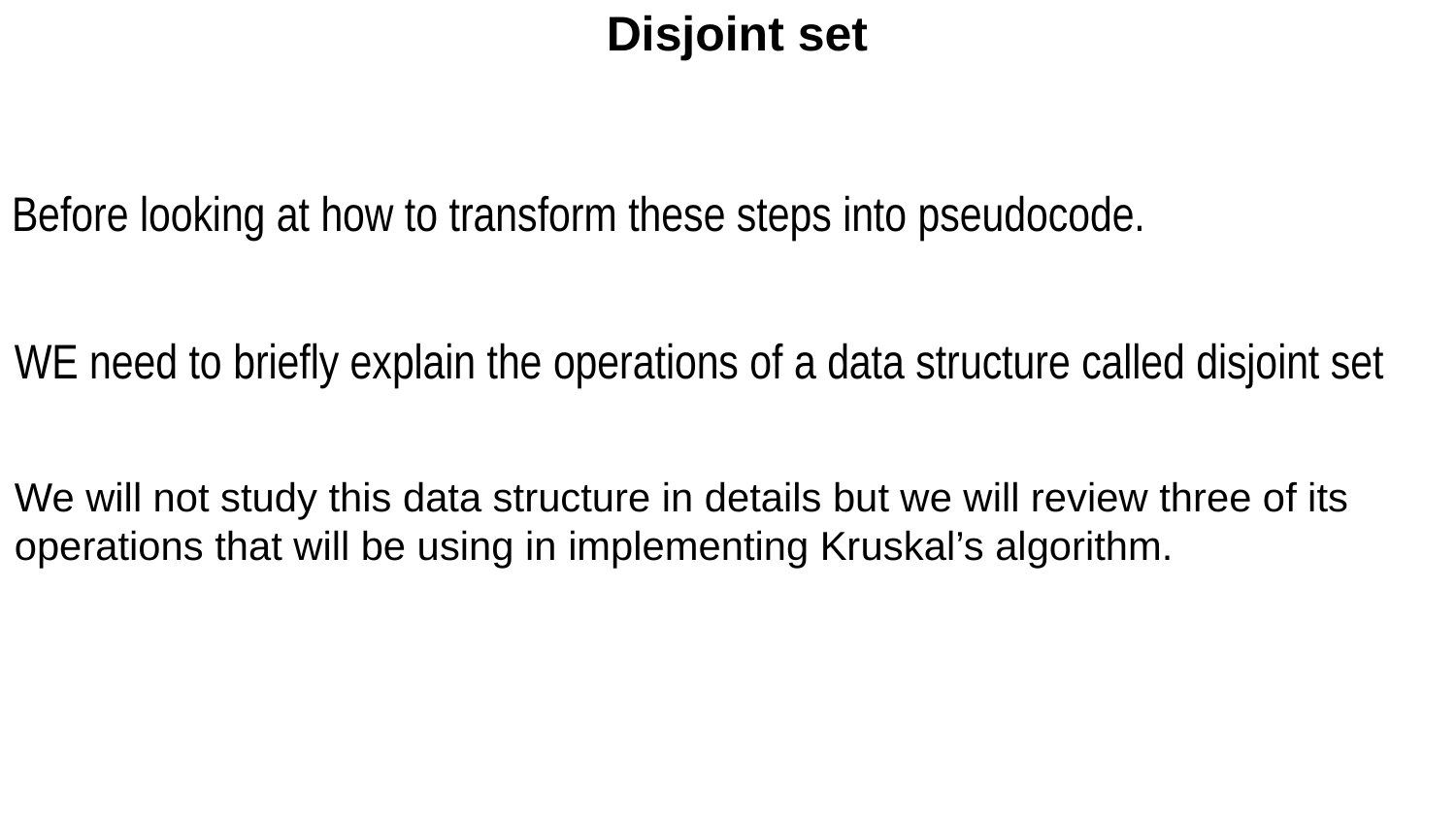

Disjoint set
Before looking at how to transform these steps into pseudocode.
WE need to briefly explain the operations of a data structure called disjoint set
We will not study this data structure in details but we will review three of its operations that will be using in implementing Kruskal’s algorithm.